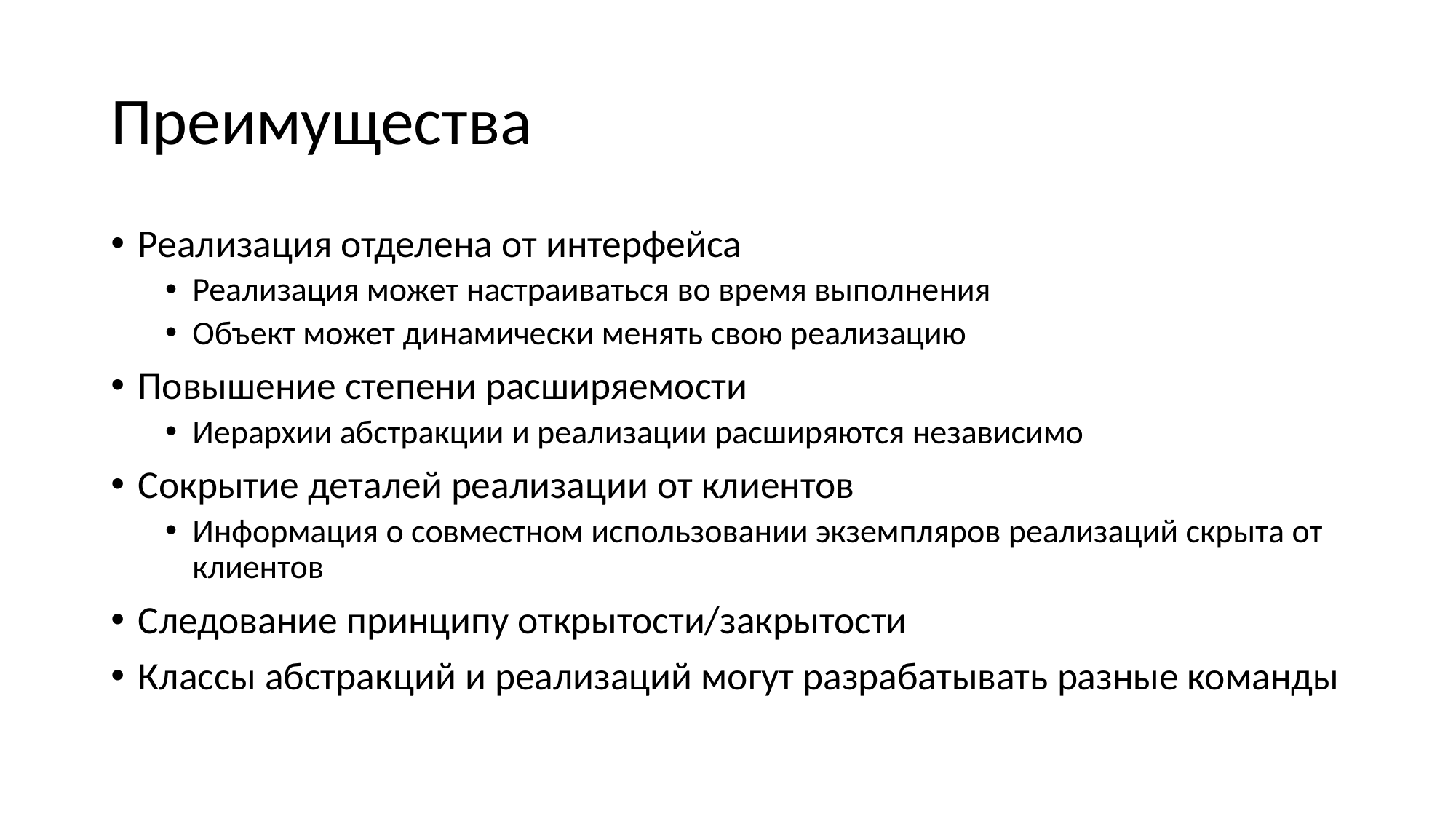

# Преимущества
Реализация отделена от интерфейса
Реализация может настраиваться во время выполнения
Объект может динамически менять свою реализацию
Повышение степени расширяемости
Иерархии абстракции и реализации расширяются независимо
Сокрытие деталей реализации от клиентов
Информация о совместном использовании экземпляров реализаций скрыта от клиентов
Следование принципу открытости/закрытости
Классы абстракций и реализаций могут разрабатывать разные команды